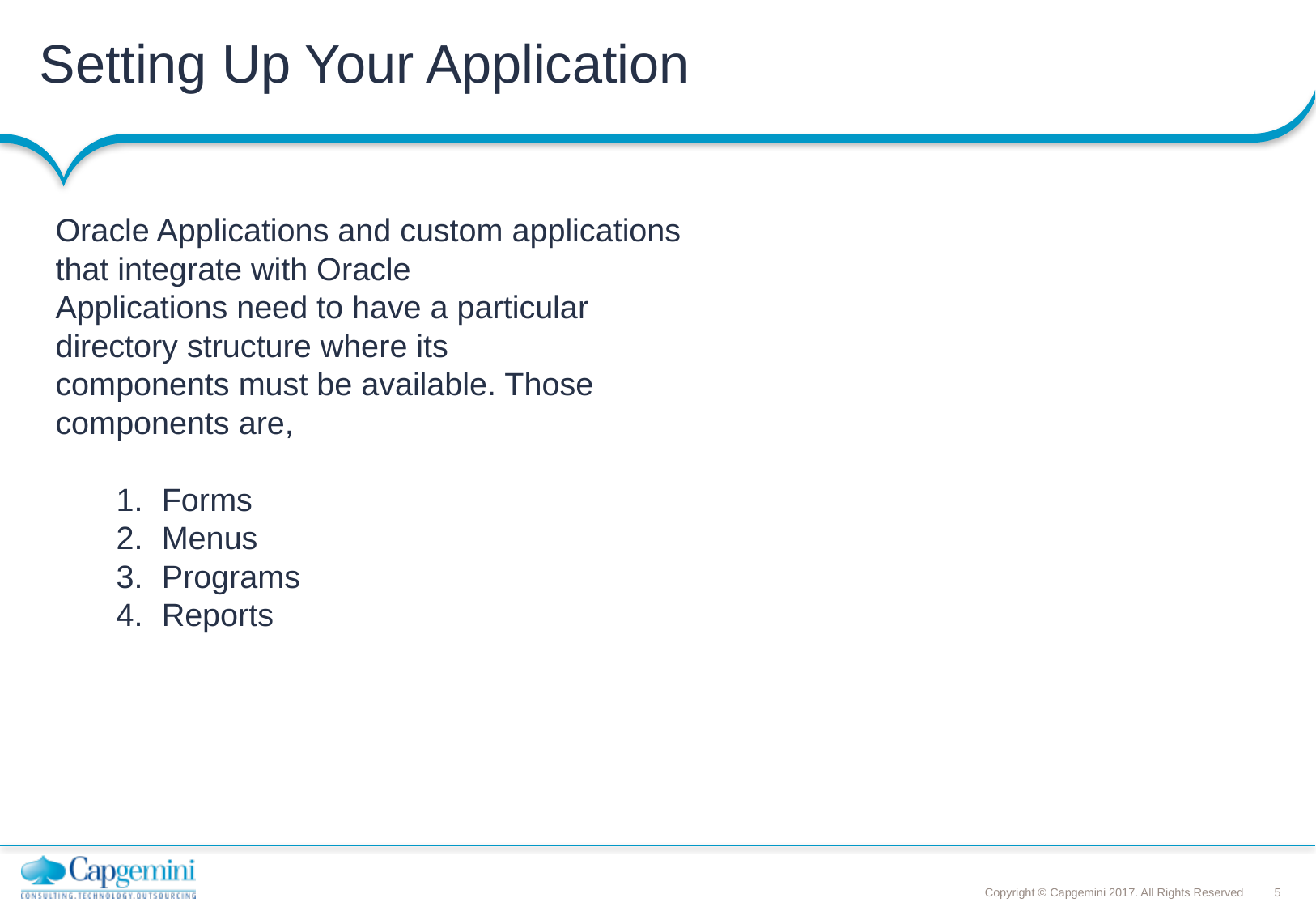

# Setting Up Your Application
Oracle Applications and custom applications that integrate with Oracle
Applications need to have a particular directory structure where its
components must be available. Those components are,

Forms
Menus
Programs
Reports